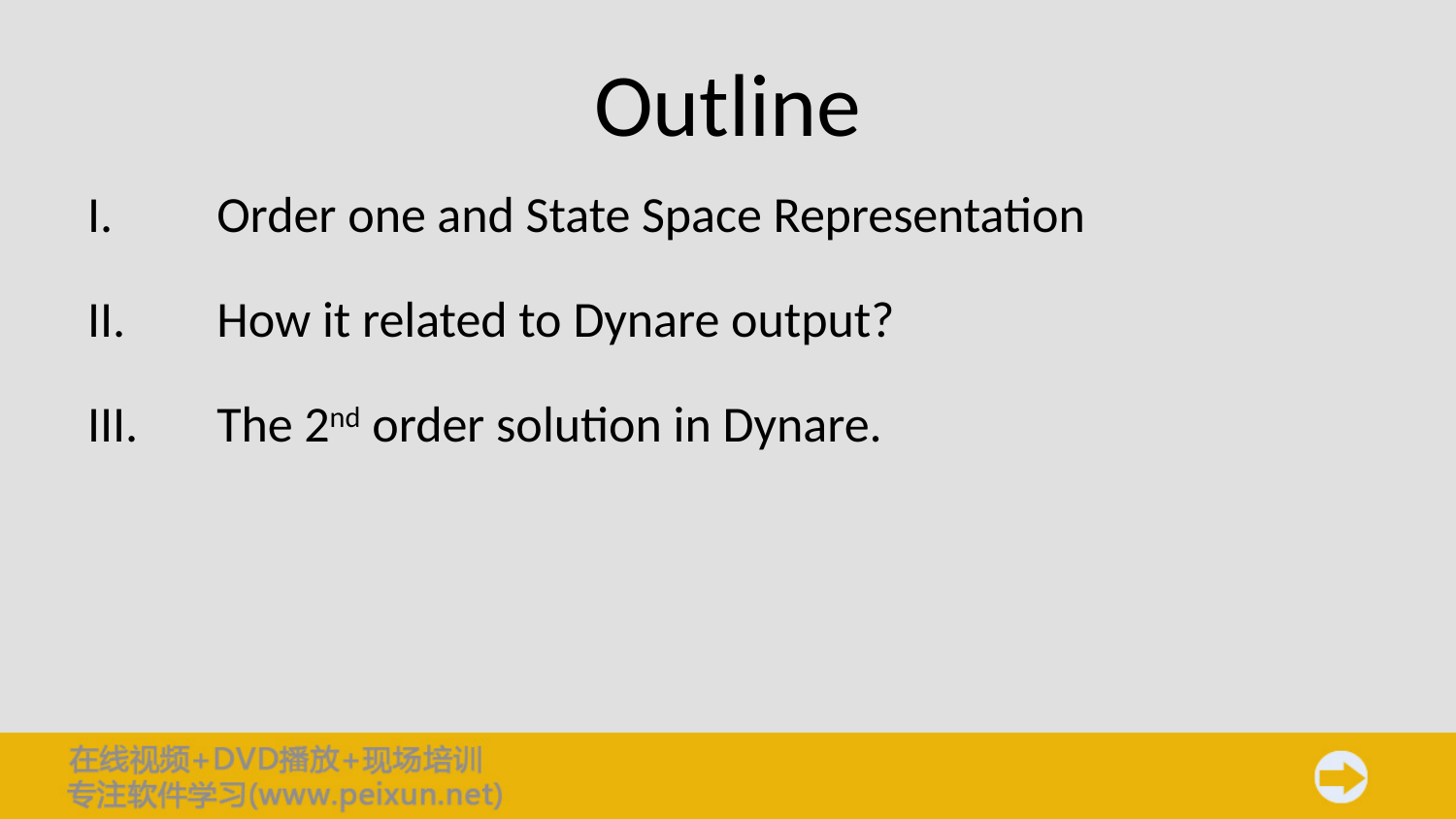

# Outline
Order one and State Space Representation

How it related to Dynare output?

The 2nd order solution in Dynare.